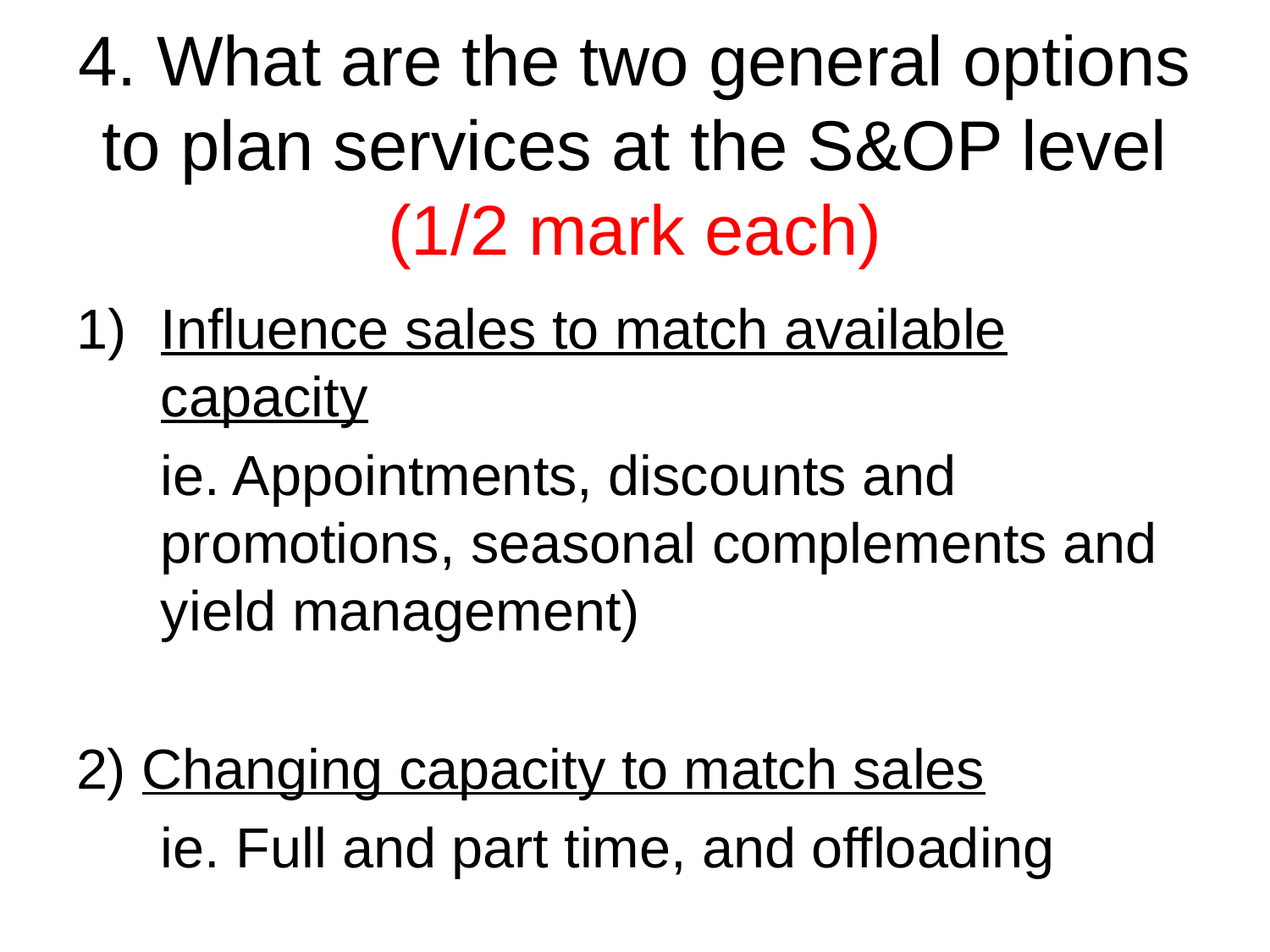

# 4. What are the two general options to plan services at the S&OP level (1/2 mark each)
Influence sales to match available capacity
	ie. Appointments, discounts and promotions, seasonal complements and yield management)

2) Changing capacity to match sales
	ie. Full and part time, and offloading